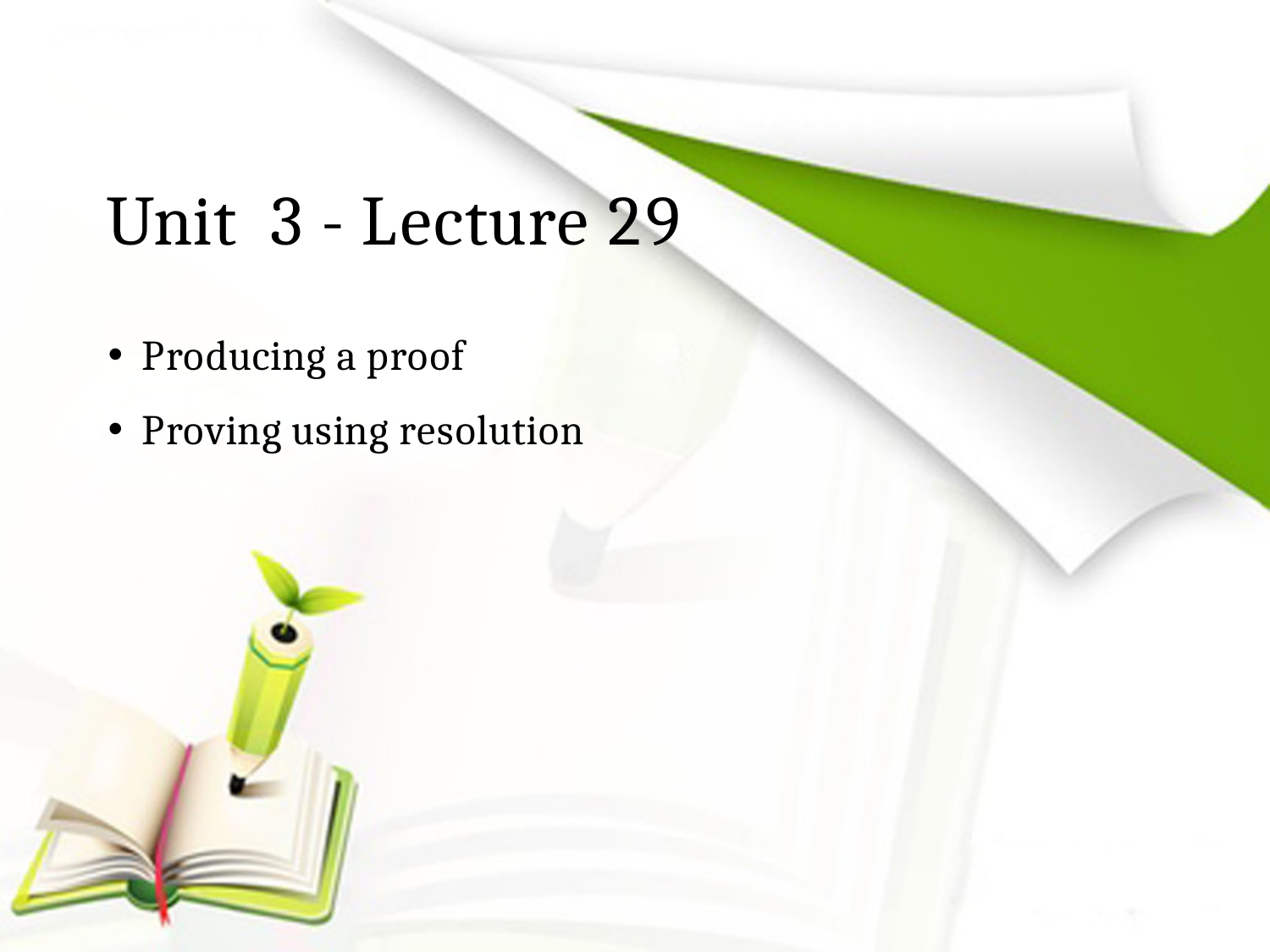

# Unit  3 - Lecture 29
  Producing a proof
  Proving using resolution